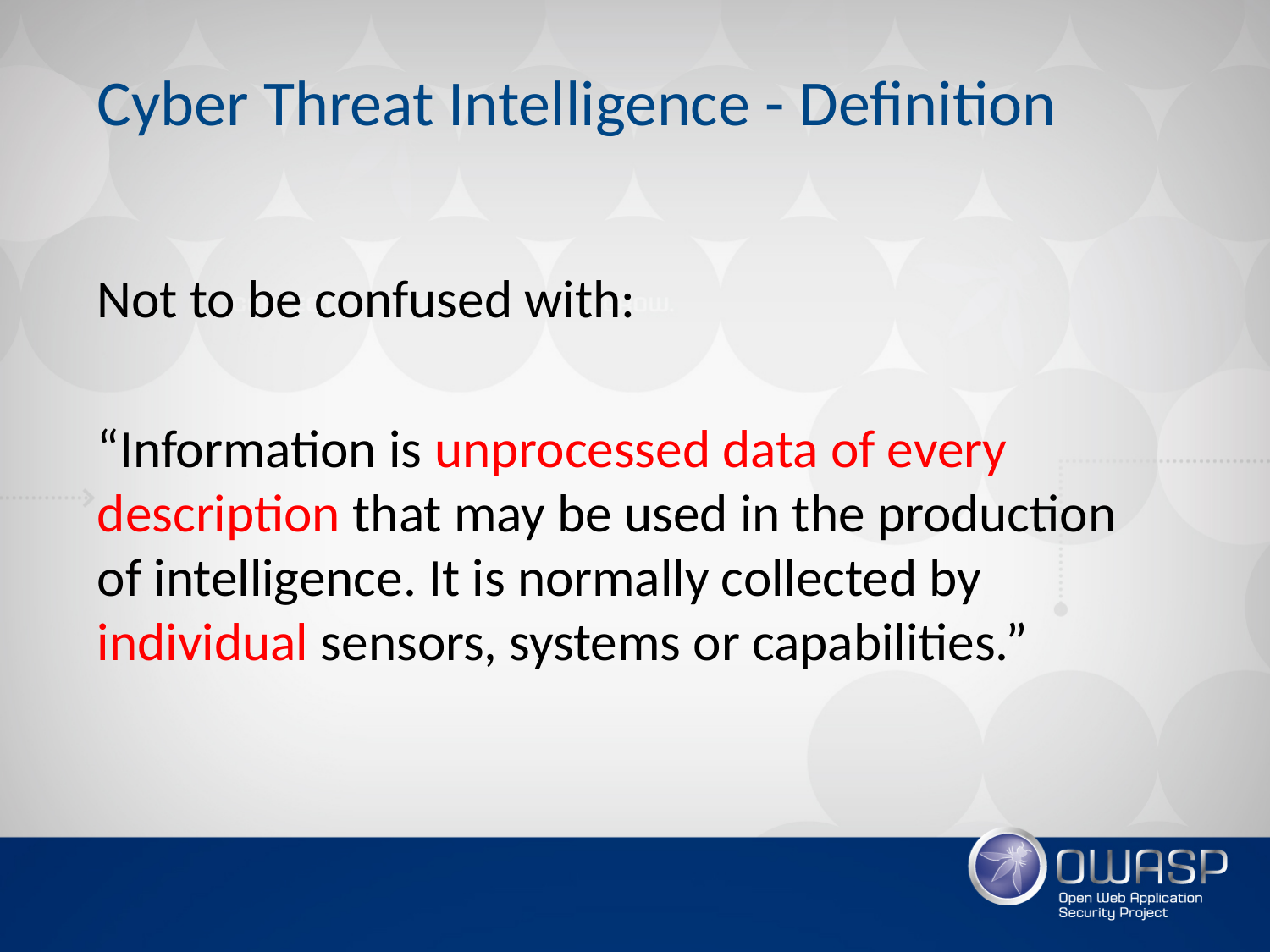

# Cyber Threat Intelligence - Definition
Not to be confused with:

“Information is unprocessed data of every description that may be used in the production of intelligence. It is normally collected by individual sensors, systems or capabilities.”